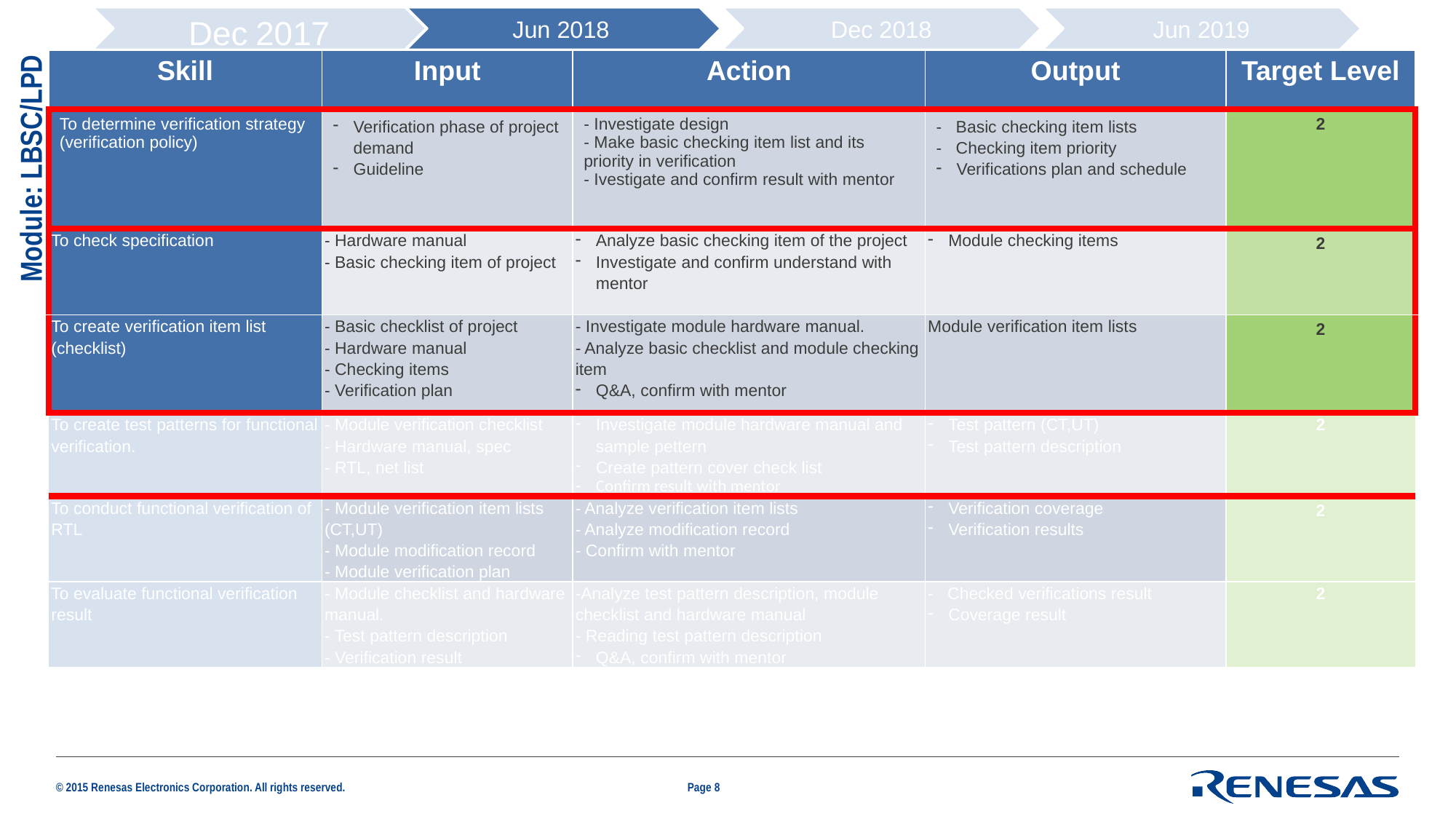

Dec 2017
Jun 2018
Dec 2018
Jun 2019
| Skill | Input | Action | Output | Target Level |
| --- | --- | --- | --- | --- |
| To determine verification strategy (verification policy) | Verification phase of project demand Guideline | - Investigate design - Make basic checking item list and its priority in verification - Ivestigate and confirm result with mentor | - Basic checking item lists - Checking item priority Verifications plan and schedule | 2 |
| To check specification | - Hardware manual - Basic checking item of project | Analyze basic checking item of the project Investigate and confirm understand with mentor | Module checking items | 2 |
| To create verification item list (checklist) | - Basic checklist of project - Hardware manual - Checking items - Verification plan | - Investigate module hardware manual. - Analyze basic checklist and module checking item Q&A, confirm with mentor | Module verification item lists | 2 |
| To create test patterns for functional verification. | - Module verification checklist - Hardware manual, spec - RTL, net list | Investigate module hardware manual and sample pettern Create pattern cover check list Confirm result with mentor | Test pattern (CT,UT) Test pattern description | 2 |
| To conduct functional verification of RTL | - Module verification item lists (CT,UT) - Module modification record - Module verification plan | - Analyze verification item lists - Analyze modification record - Confirm with mentor | Verification coverage Verification results | 2 |
| To evaluate functional verification result | - Module checklist and hardware manual. - Test pattern description - Verification result | -Analyze test pattern description, module checklist and hardware manual - Reading test pattern description Q&A, confirm with mentor | - Checked verifications result Coverage result | 2 |
Module: LBSC/LPD
Page 8